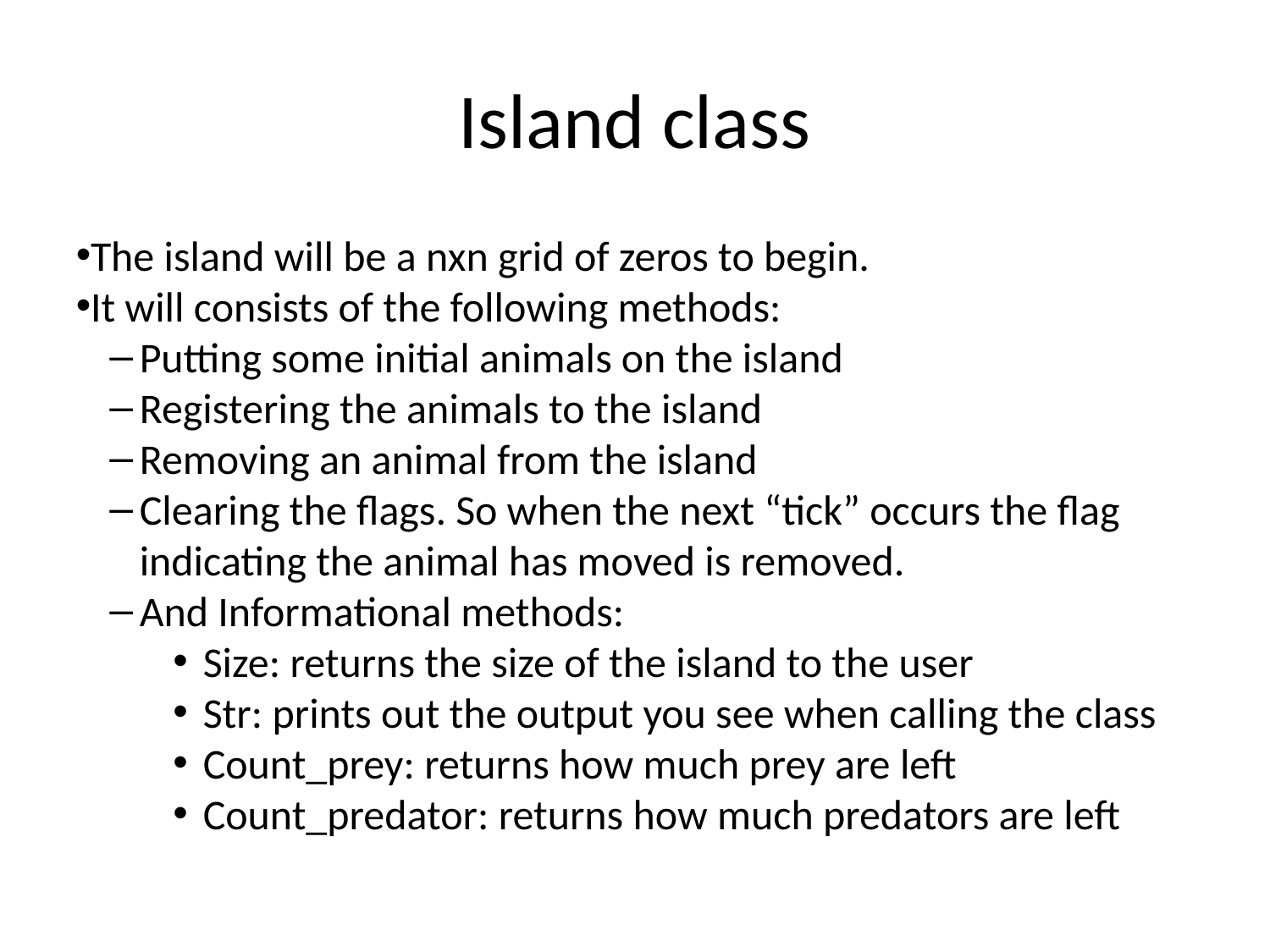

Island class
The island will be a nxn grid of zeros to begin.
It will consists of the following methods:
Putting some initial animals on the island
Registering the animals to the island
Removing an animal from the island
Clearing the flags. So when the next “tick” occurs the flag indicating the animal has moved is removed.
And Informational methods:
Size: returns the size of the island to the user
Str: prints out the output you see when calling the class
Count_prey: returns how much prey are left
Count_predator: returns how much predators are left